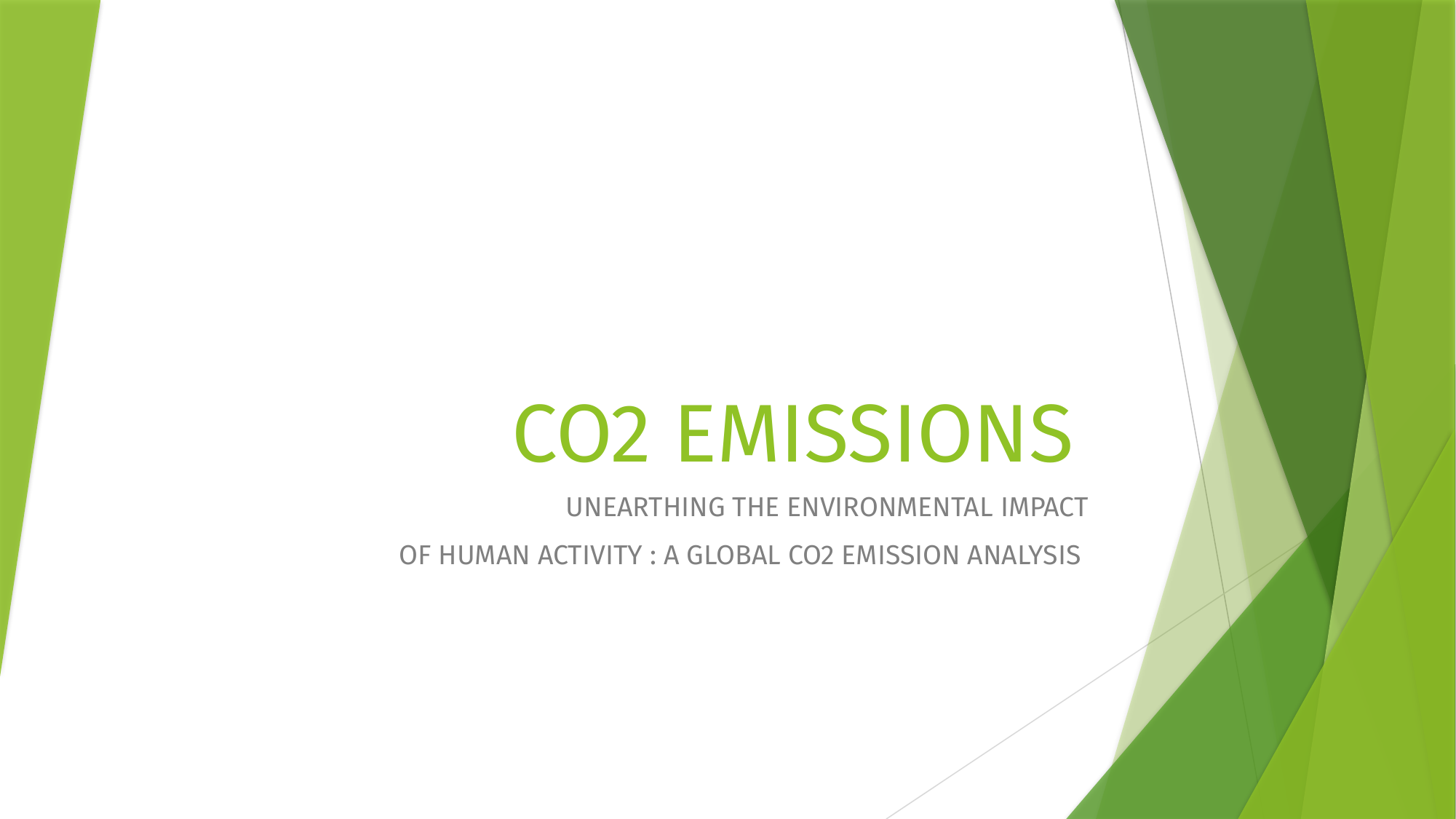

# CO2 EMISSIONS
UNEARTHING THE ENVIRONMENTAL IMPACT
OF HUMAN ACTIVITY : A GLOBAL CO2 EMISSION ANALYSIS